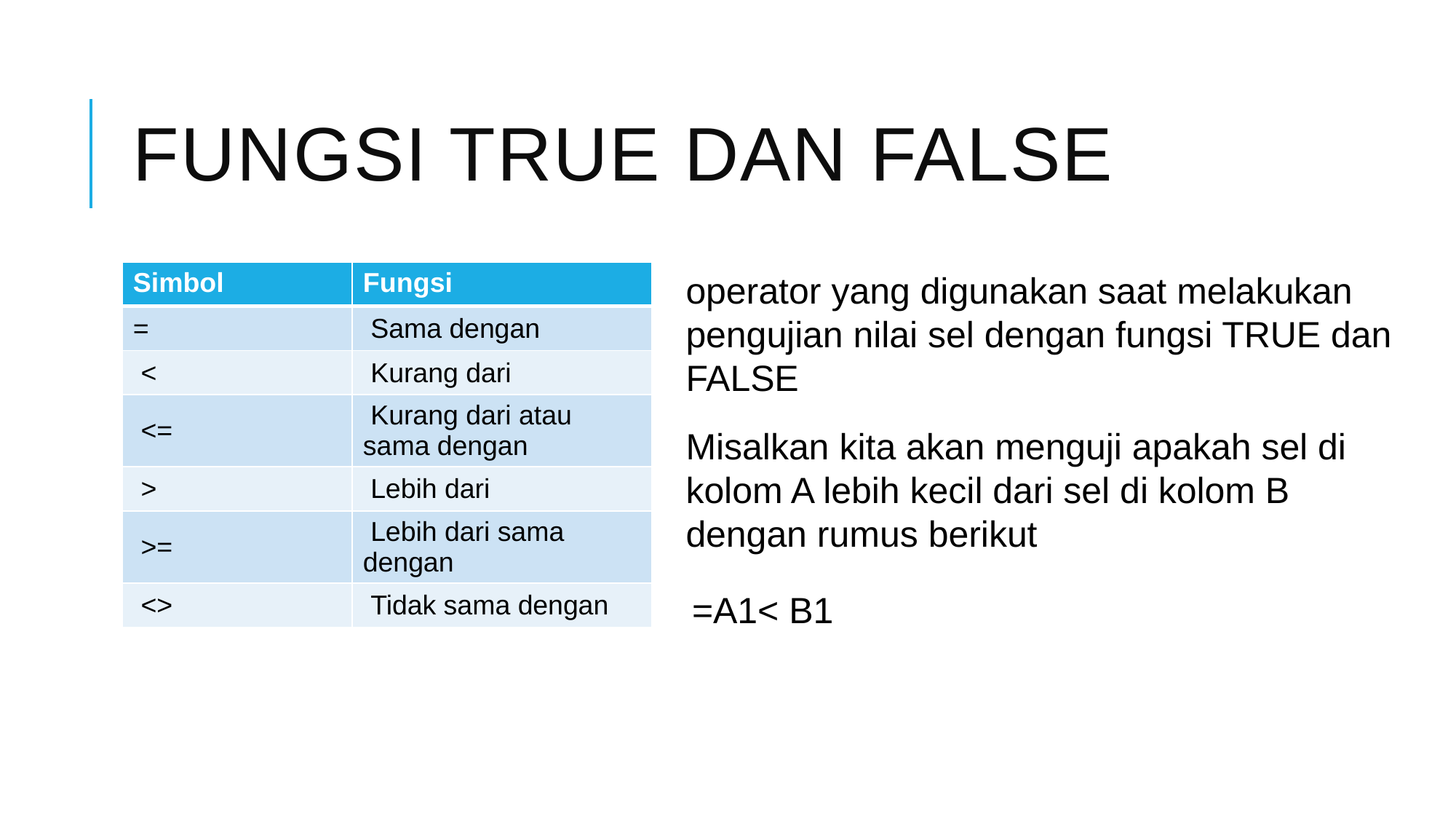

# Fungsi TRUE dan FALSE
| Simbol | Fungsi |
| --- | --- |
| = | Sama dengan |
| < | Kurang dari |
| <= | Kurang dari atau sama dengan |
| > | Lebih dari |
| >= | Lebih dari sama dengan |
| <> | Tidak sama dengan |
operator yang digunakan saat melakukan pengujian nilai sel dengan fungsi TRUE dan FALSE
Misalkan kita akan menguji apakah sel di kolom A lebih kecil dari sel di kolom B dengan rumus berikut
=A1< B1